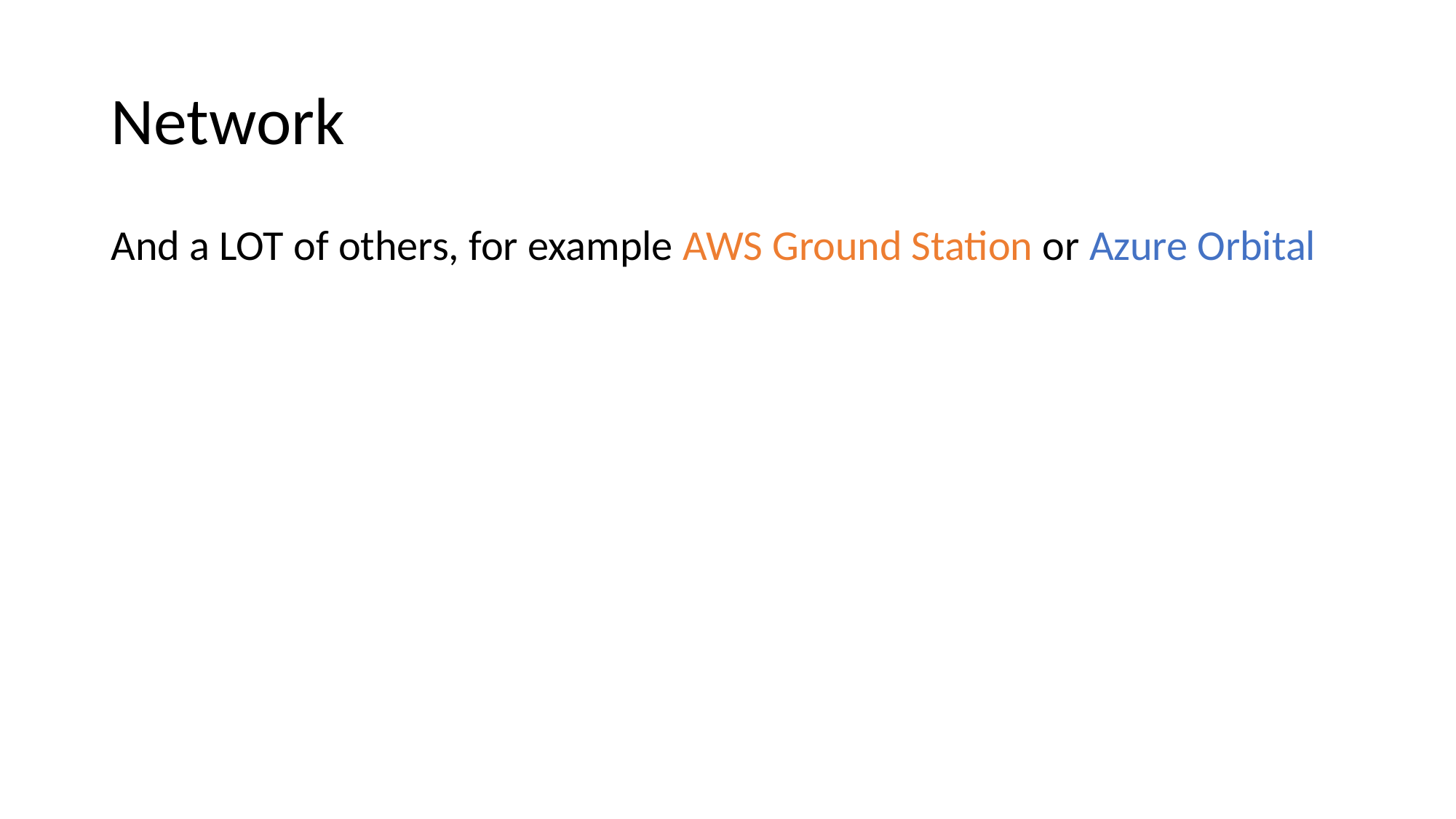

# Network
And a LOT of others, for example AWS Ground Station or Azure Orbital